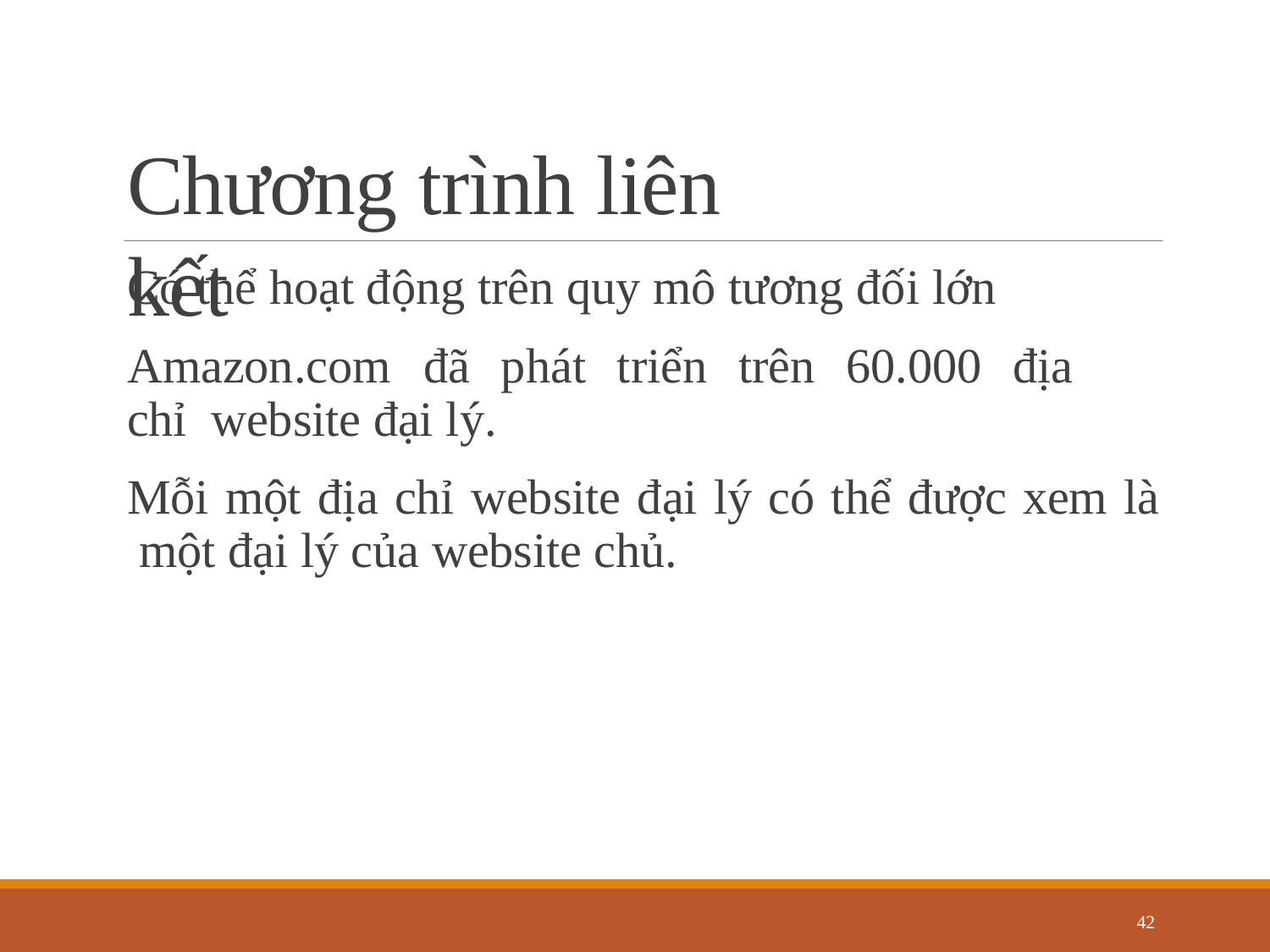

# Chương trình liên kết
Có thể hoạt động trên quy mô tương đối lớn
Amazon.com	đã	phát	triển	trên	60.000	địa	chỉ  website đại lý.
Mỗi một địa chỉ website đại lý có thể được xem là  một đại lý của website chủ.
42